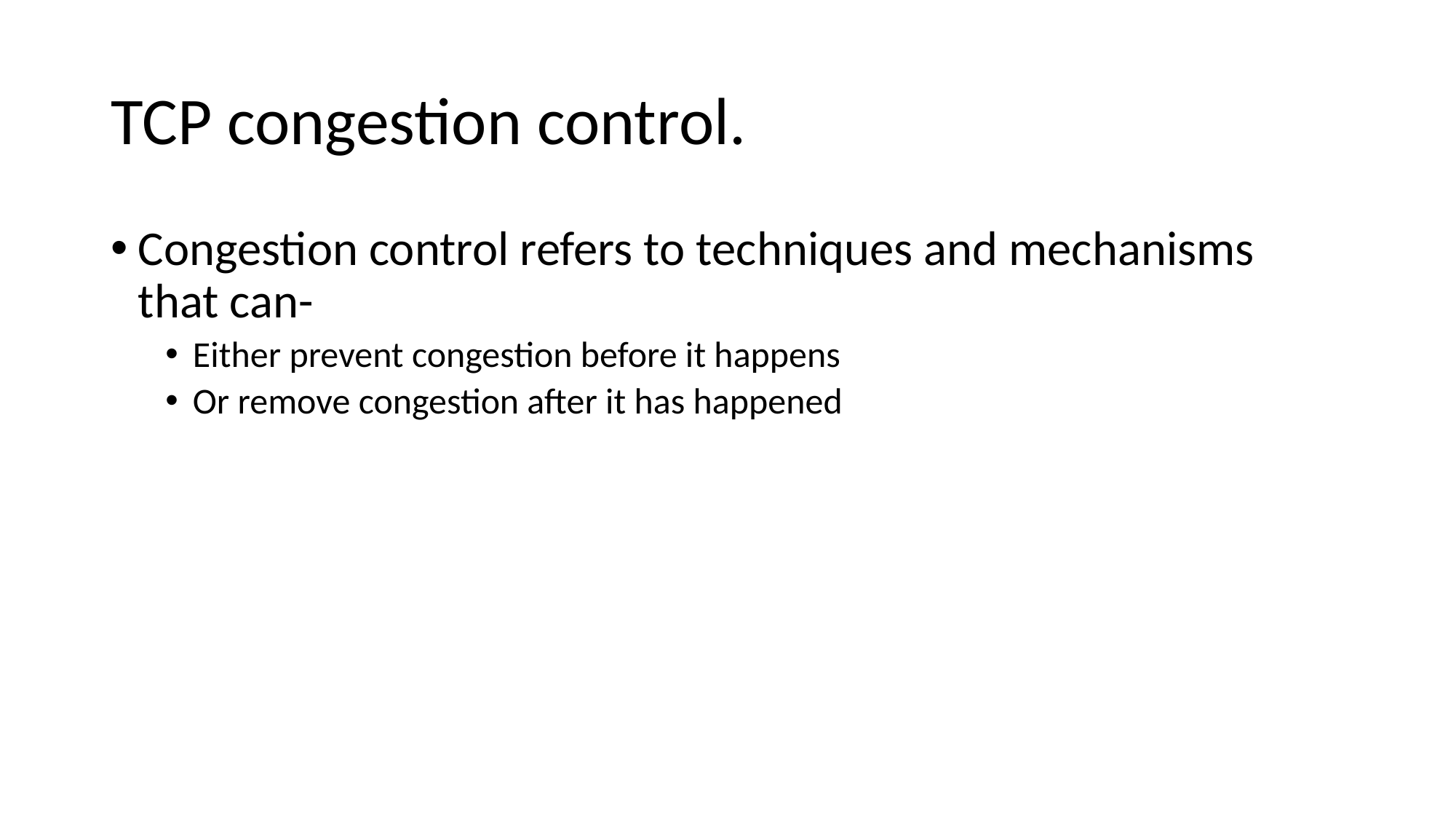

# TCP congestion control.
Congestion control refers to techniques and mechanisms that can-
Either prevent congestion before it happens
Or remove congestion after it has happened